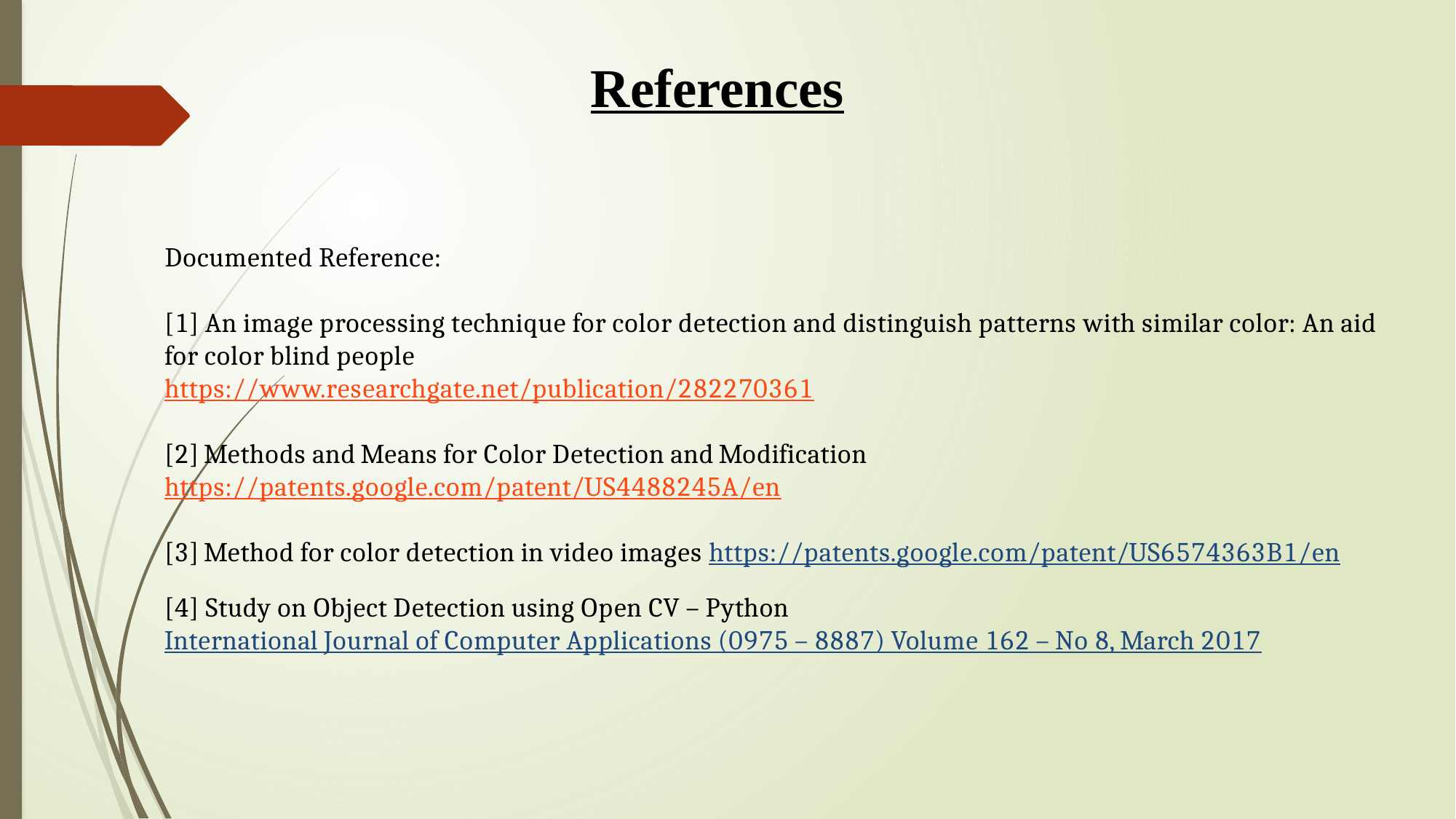

References
Documented Reference:

[1] An image processing technique for color detection and distinguish patterns with similar color: An aid for color blind people
https://www.researchgate.net/publication/282270361

[2] Methods and Means for Color Detection and Modification
https://patents.google.com/patent/US4488245A/en

[3] Method for color detection in video images https://patents.google.com/patent/US6574363B1/en
[4] Study on Object Detection using Open CV – Python
International Journal of Computer Applications (0975 – 8887) Volume 162 – No 8, March 2017